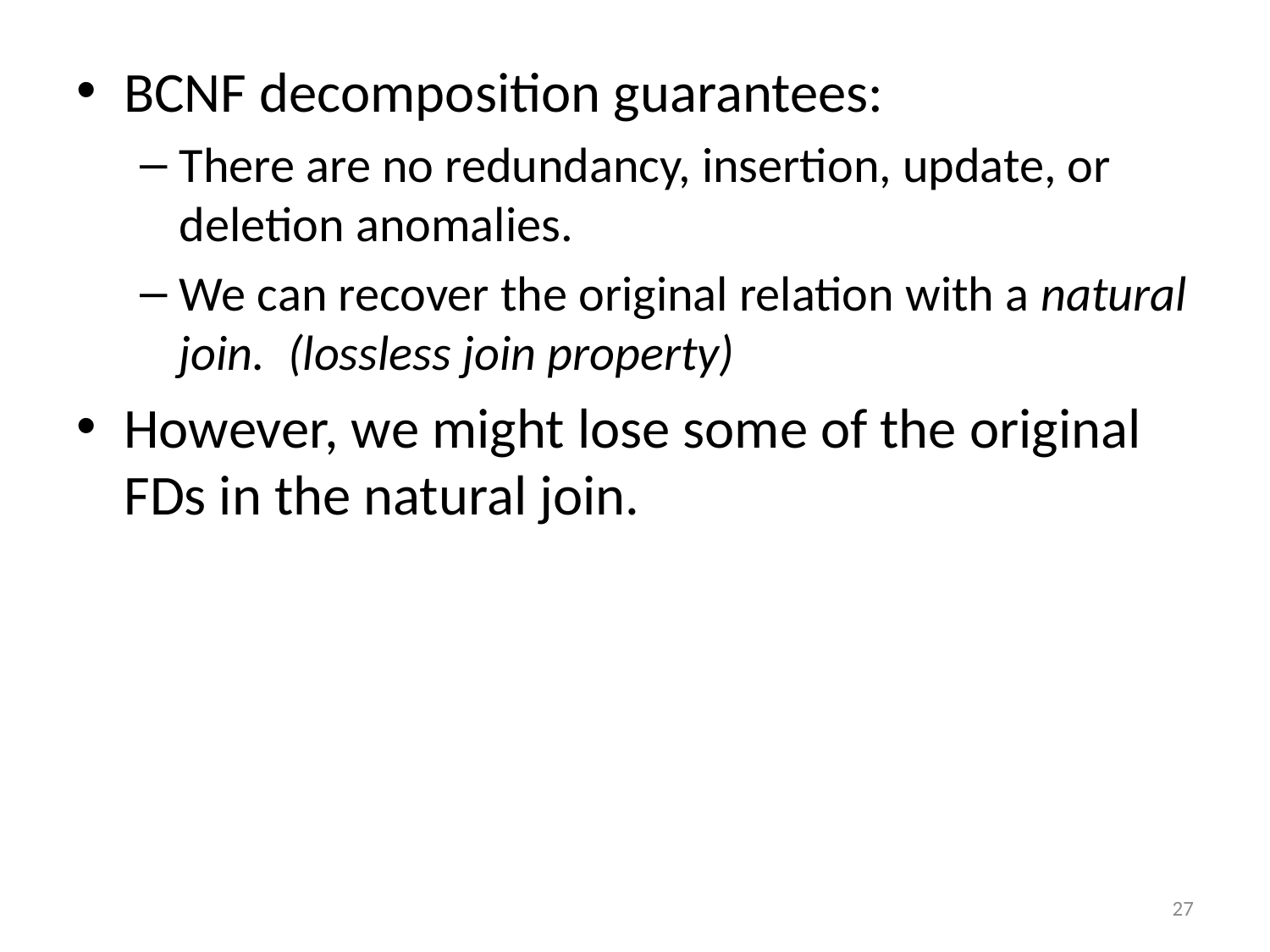

BCNF decomposition guarantees:
There are no redundancy, insertion, update, or deletion anomalies.
We can recover the original relation with a natural join.  (lossless join property)
However, we might lose some of the original FDs in the natural join.
27